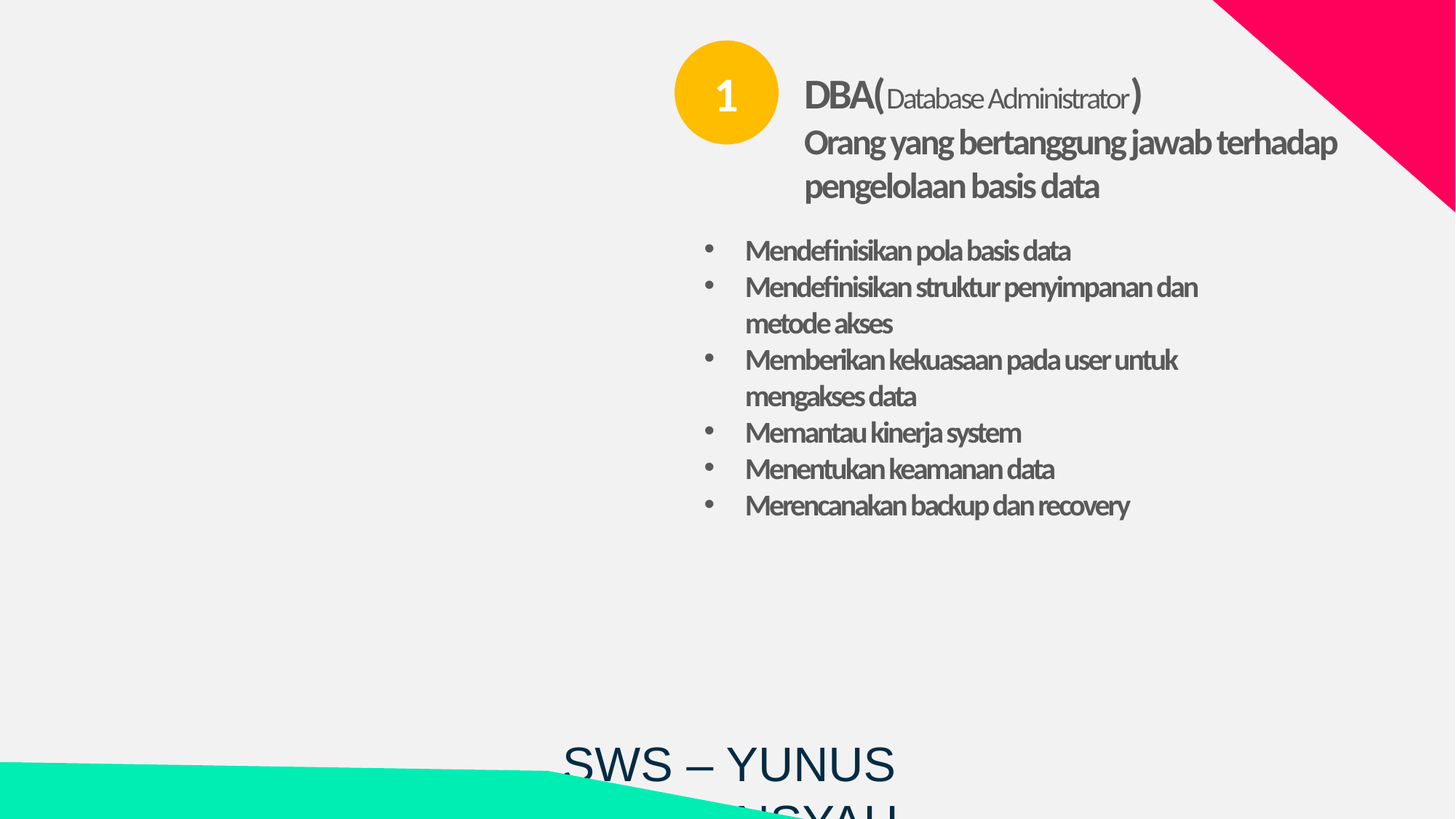

1
DBA(Database Administrator)
Orang yang bertanggung jawab terhadap
pengelolaan basis data
Mendefinisikan pola basis data
Mendefinisikan struktur penyimpanan dan metode akses
Memberikan kekuasaan pada user untuk mengakses data
Memantau kinerja system
Menentukan keamanan data
Merencanakan backup dan recovery